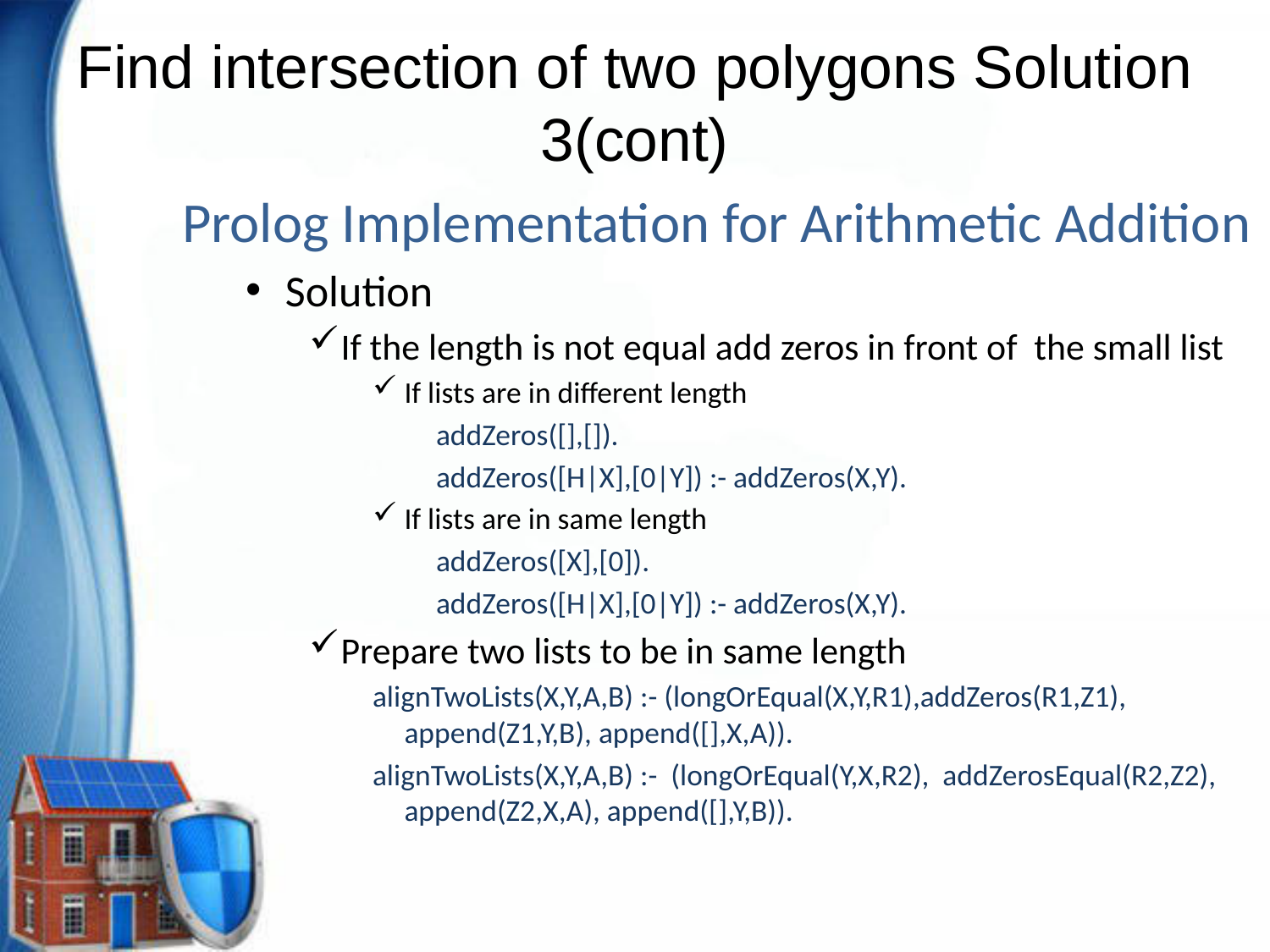

# Find intersection of two polygons Solution 3(cont)
Prolog Implementation for Arithmetic Addition
Solution
If the length is not equal add zeros in front of  the small list
If lists are in different length
addZeros([],[]).
addZeros([H|X],[0|Y]) :- addZeros(X,Y).
If lists are in same length
addZeros([X],[0]).
addZeros([H|X],[0|Y]) :- addZeros(X,Y).
Prepare two lists to be in same length
alignTwoLists(X,Y,A,B) :- (longOrEqual(X,Y,R1),addZeros(R1,Z1), append(Z1,Y,B), append([],X,A)).
alignTwoLists(X,Y,A,B) :-  (longOrEqual(Y,X,R2),  addZerosEqual(R2,Z2), append(Z2,X,A), append([],Y,B)).